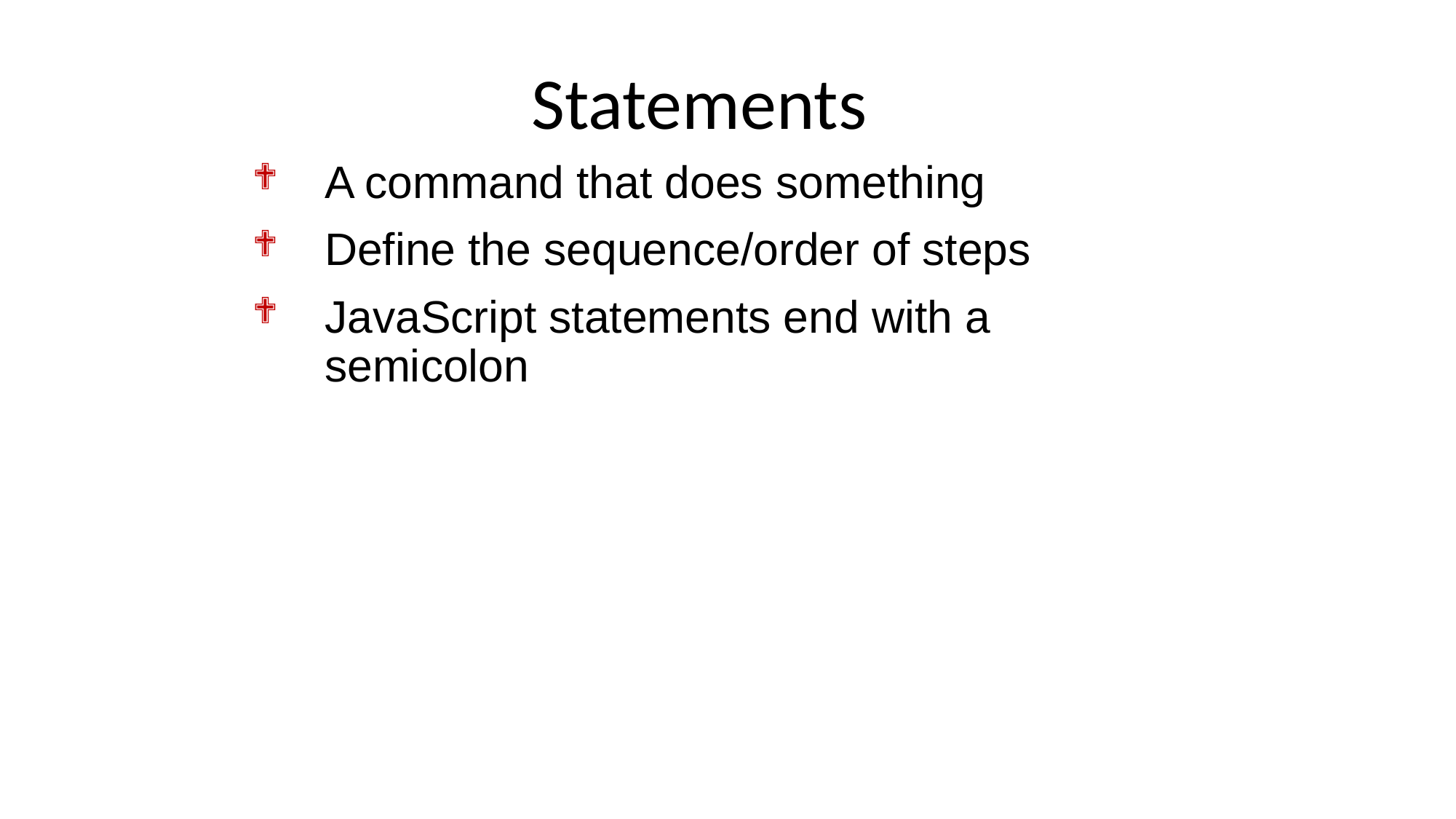

# Statements
A command that does something
Define the sequence/order of steps
JavaScript statements end with a semicolon